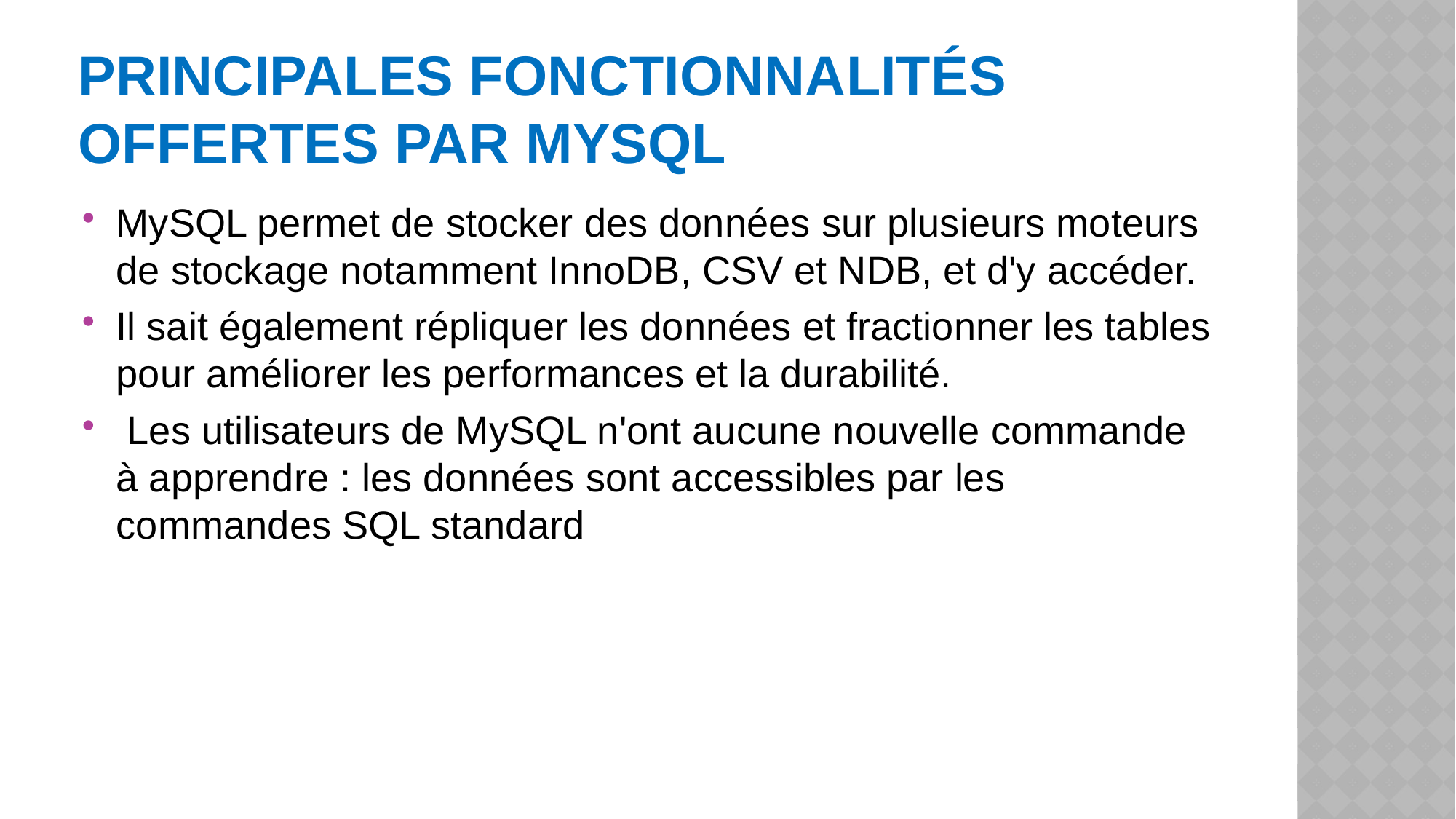

# Principales fonctionnalités offertes par MySQL
MySQL permet de stocker des données sur plusieurs moteurs de stockage notamment InnoDB, CSV et NDB, et d'y accéder.
Il sait également répliquer les données et fractionner les tables pour améliorer les performances et la durabilité.
 Les utilisateurs de MySQL n'ont aucune nouvelle commande à apprendre : les données sont accessibles par les commandes SQL standard